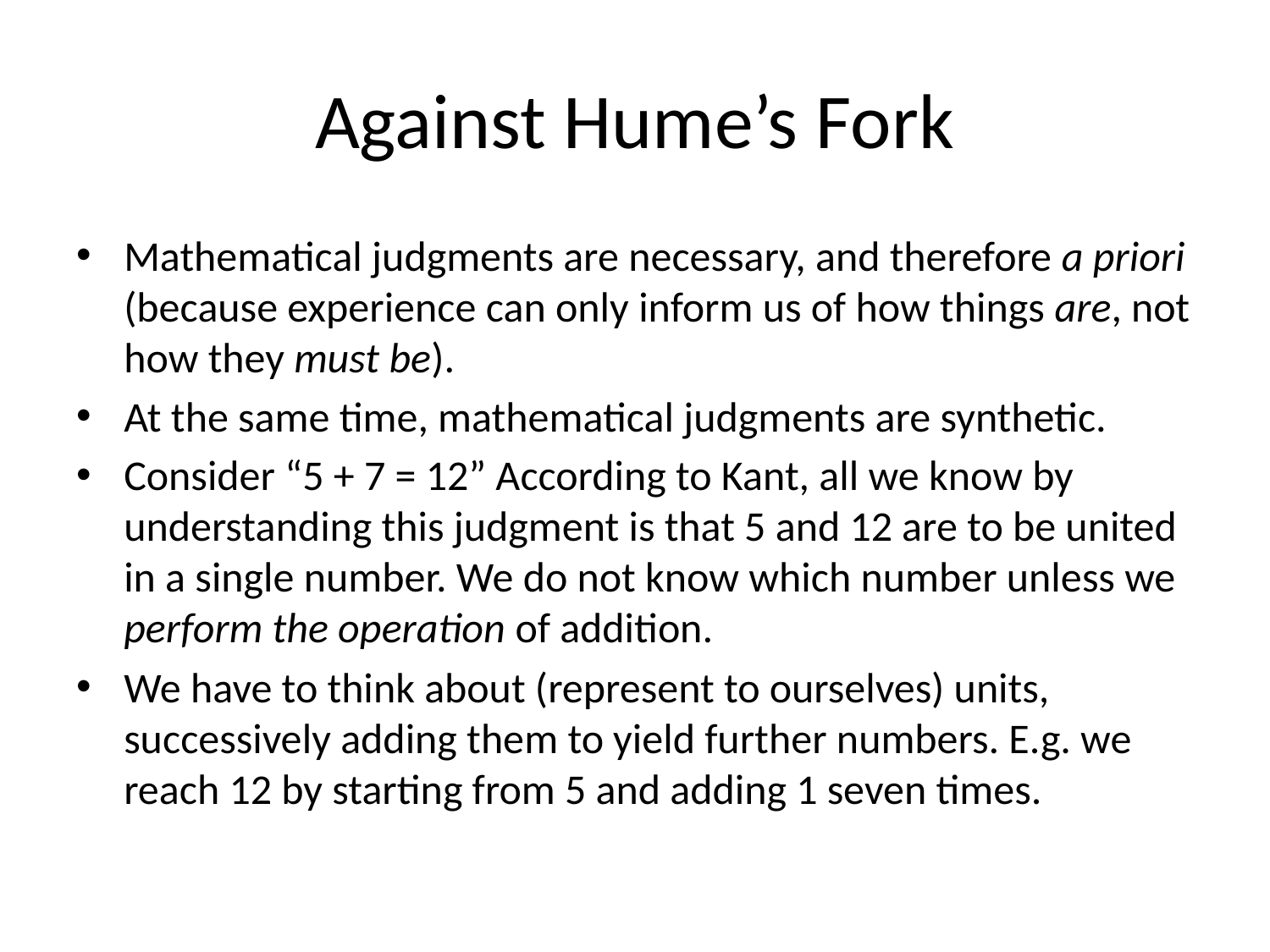

# Against Hume’s Fork
Mathematical judgments are necessary, and therefore a priori (because experience can only inform us of how things are, not how they must be).
At the same time, mathematical judgments are synthetic.
Consider “5 + 7 = 12” According to Kant, all we know by understanding this judgment is that 5 and 12 are to be united in a single number. We do not know which number unless we perform the operation of addition.
We have to think about (represent to ourselves) units, successively adding them to yield further numbers. E.g. we reach 12 by starting from 5 and adding 1 seven times.